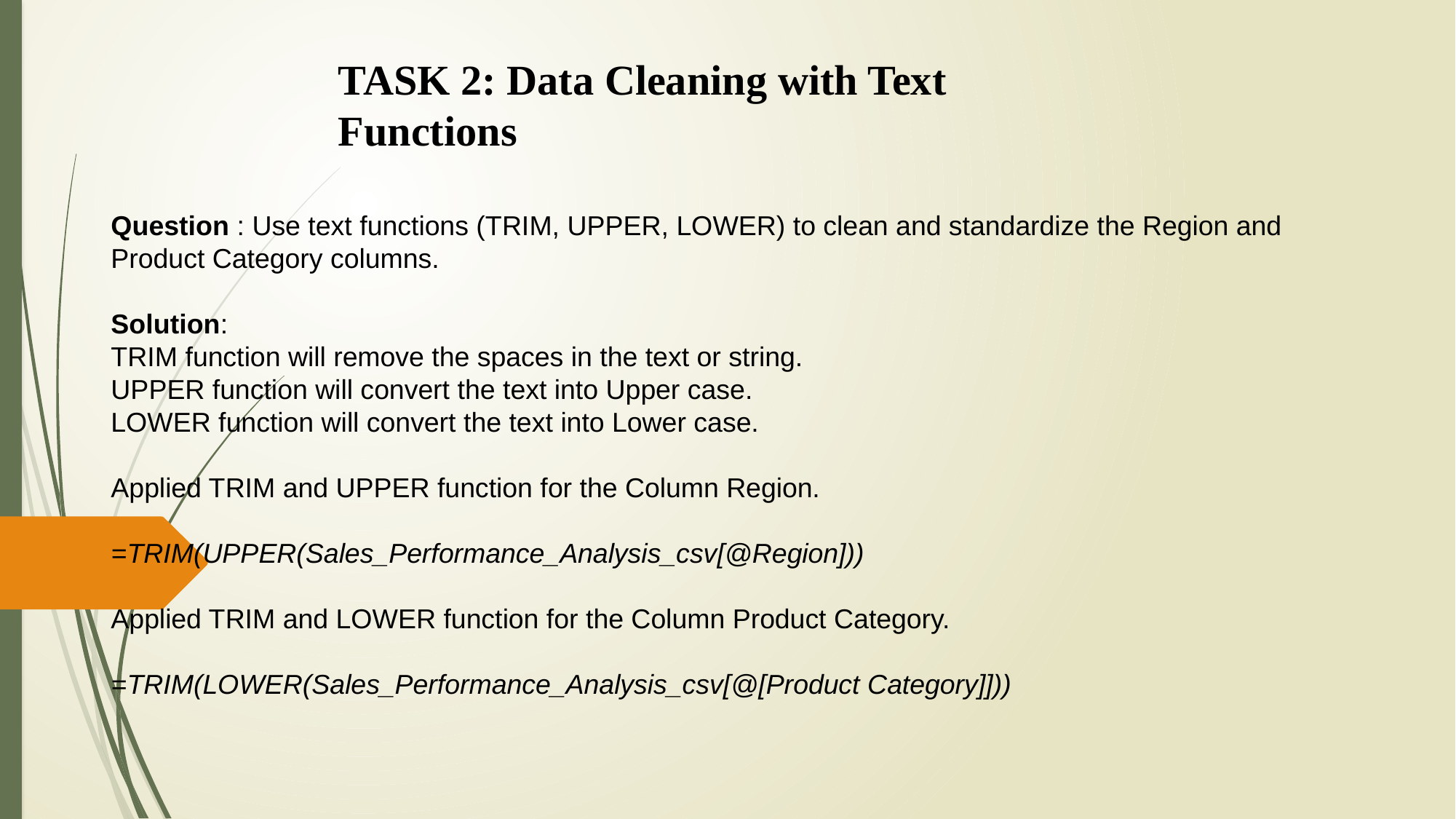

TASK 2: Data Cleaning with Text Functions

Question : Use text functions (TRIM, UPPER, LOWER) to clean and standardize the Region and Product Category columns.

Solution:
TRIM function will remove the spaces in the text or string.
UPPER function will convert the text into Upper case.
LOWER function will convert the text into Lower case.

Applied TRIM and UPPER function for the Column Region.

=TRIM(UPPER(Sales_Performance_Analysis_csv[@Region]))

Applied TRIM and LOWER function for the Column Product Category.

=TRIM(LOWER(Sales_Performance_Analysis_csv[@[Product Category]]))